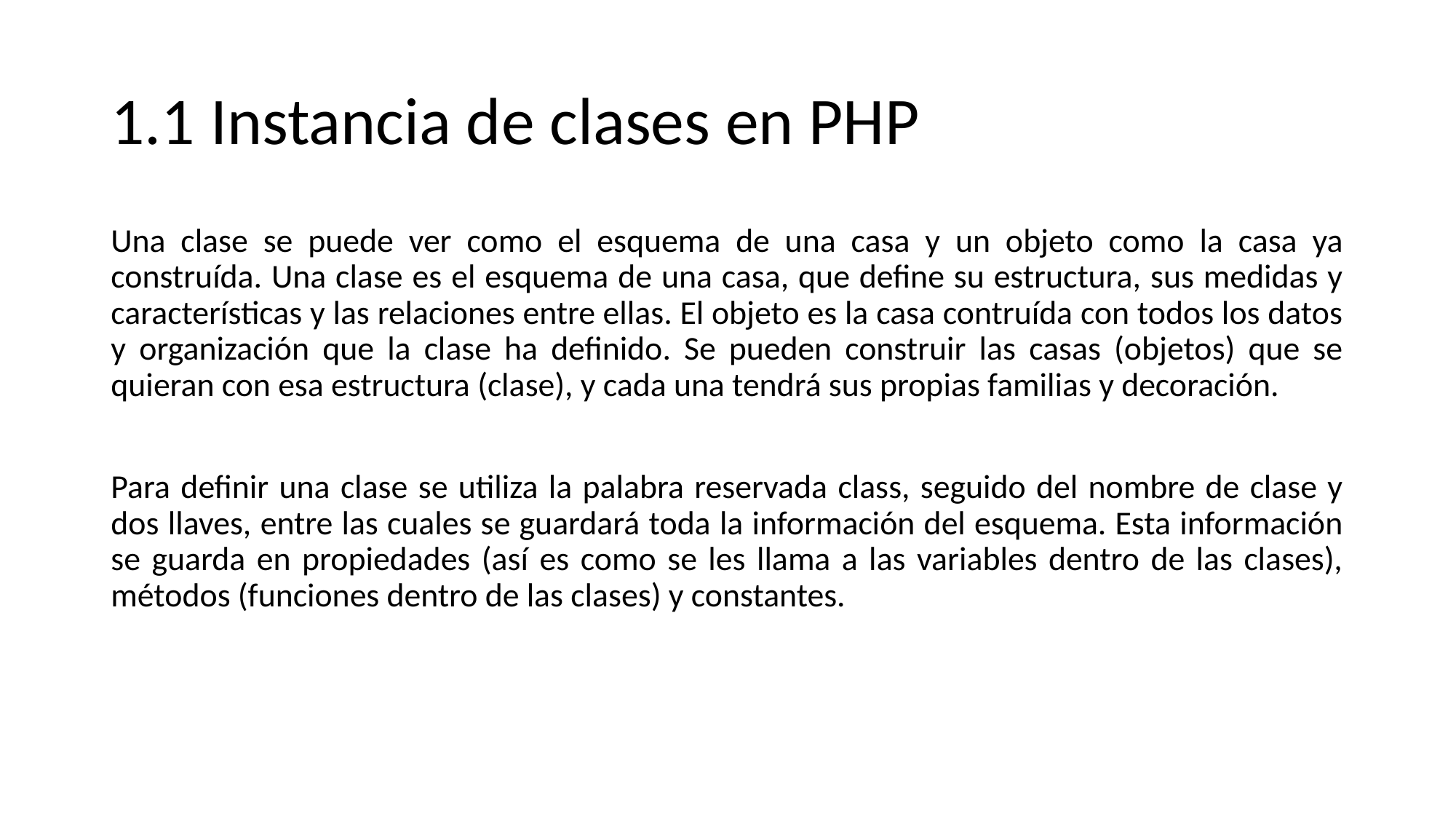

# 1.1 Instancia de clases en PHP
Una clase se puede ver como el esquema de una casa y un objeto como la casa ya construída. Una clase es el esquema de una casa, que define su estructura, sus medidas y características y las relaciones entre ellas. El objeto es la casa contruída con todos los datos y organización que la clase ha definido. Se pueden construir las casas (objetos) que se quieran con esa estructura (clase), y cada una tendrá sus propias familias y decoración.

Para definir una clase se utiliza la palabra reservada class, seguido del nombre de clase y dos llaves, entre las cuales se guardará toda la información del esquema. Esta información se guarda en propiedades (así es como se les llama a las variables dentro de las clases), métodos (funciones dentro de las clases) y constantes.